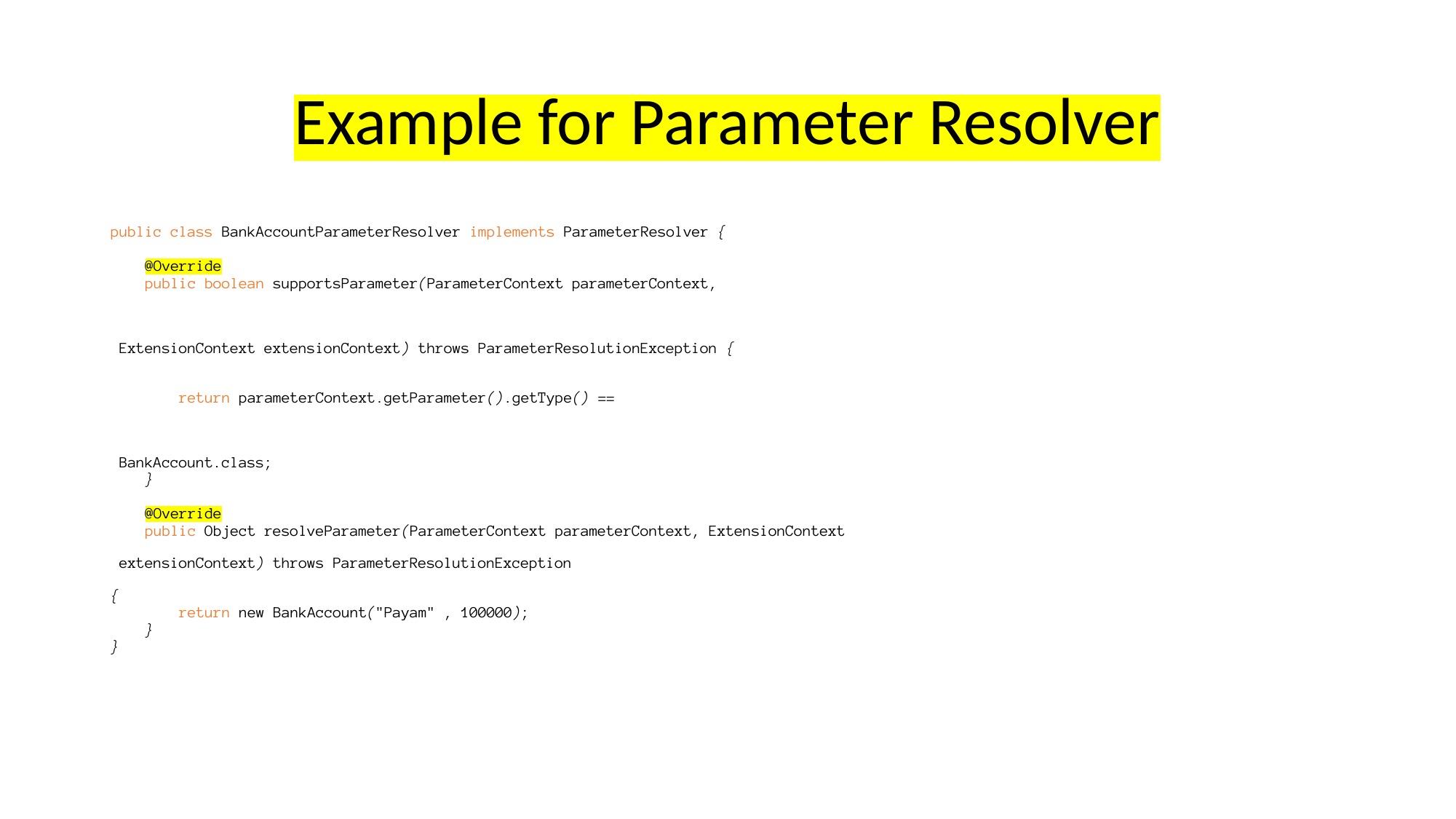

# Example for Parameter Resolver
public class BankAccountParameterResolver implements ParameterResolver {
    @Override
    public boolean supportsParameter(ParameterContext parameterContext,

 ExtensionContext extensionContext) throws ParameterResolutionException {
        return parameterContext.getParameter().getType() ==

 BankAccount.class;
    }
    @Override
    public Object resolveParameter(ParameterContext parameterContext, ExtensionContext
 extensionContext) throws ParameterResolutionException
{
        return new BankAccount("Payam" , 100000);
    }
}